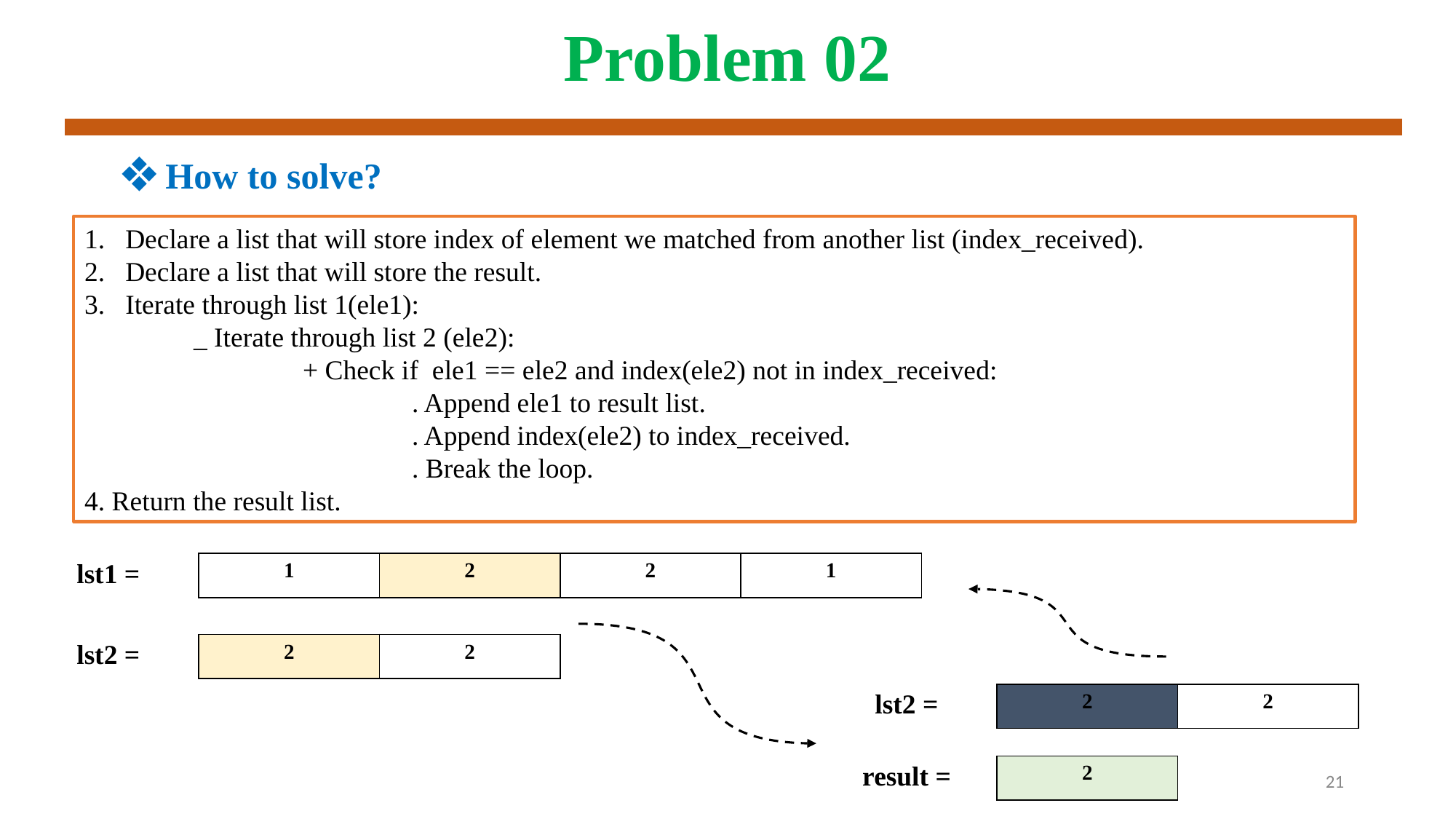

# Problem 02

How to solve?
Declare a list that will store index of element we matched from another list (index_received).
Declare a list that will store the result.
Iterate through list 1(ele1):
	_ Iterate through list 2 (ele2):
		+ Check if  ele1 == ele2 and index(ele2) not in index_received:
			. Append ele1 to result list.
			. Append index(ele2) to index_received.
			. Break the loop.
4. Return the result list.
| lst1 = | 1 | 2 | 2 | 1 |
| --- | --- | --- | --- | --- |
| lst2 = | 2 | 2 |
| --- | --- | --- |
| lst2 = | 2 | 2 |
| --- | --- | --- |
| result = | 2 |
| --- | --- |
21